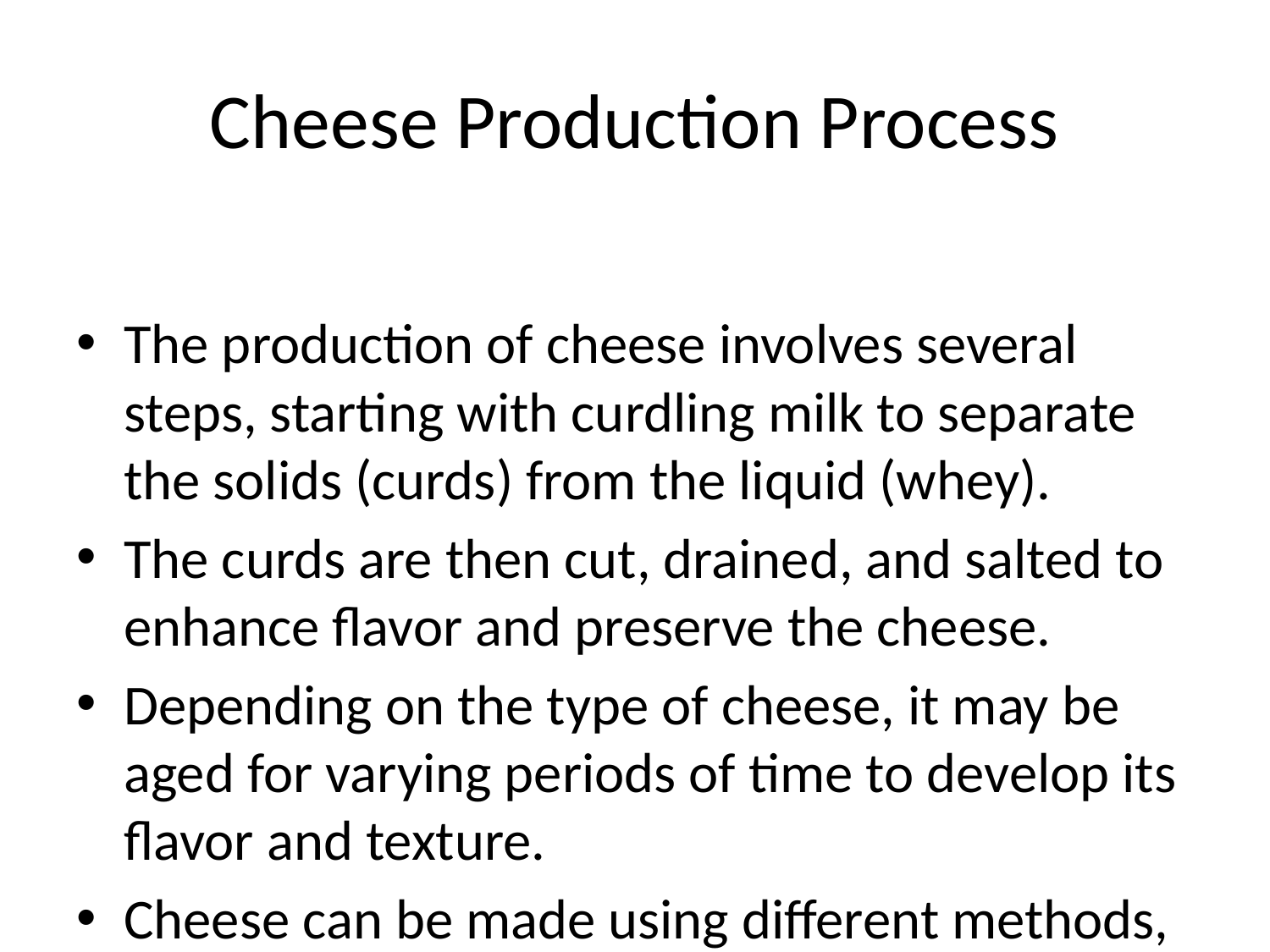

# Cheese Production Process

The production of cheese involves several steps, starting with curdling milk to separate the solids (curds) from the liquid (whey).
The curds are then cut, drained, and salted to enhance flavor and preserve the cheese.
Depending on the type of cheese, it may be aged for varying periods of time to develop its flavor and texture.
Cheese can be made using different methods, such as acid coagulation or rennet coagulation.
Some cheeses are also treated with bacteria or mold to further enhance flavor.
The production process may take several hours to several years, depending on the desired result.